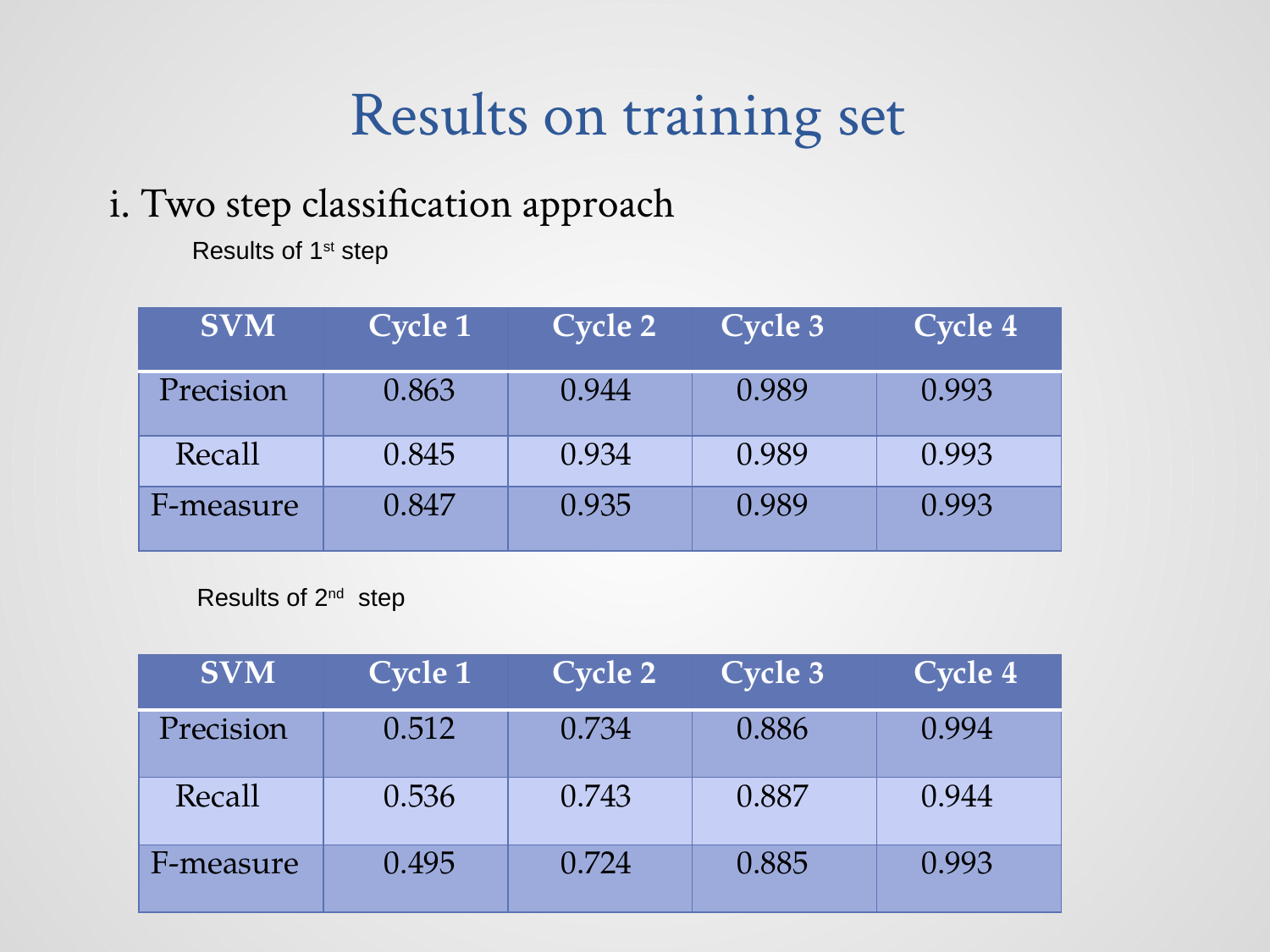

# Results on training set
i. Two step classification approach
Results of 1st step
| SVM | Cycle 1 | Cycle 2 | Cycle 3 | Cycle 4 |
| --- | --- | --- | --- | --- |
| Precision | 0.863 | 0.944 | 0.989 | 0.993 |
| Recall | 0.845 | 0.934 | 0.989 | 0.993 |
| F-measure | 0.847 | 0.935 | 0.989 | 0.993 |
Results of 2nd  step
| SVM | Cycle 1 | Cycle 2 | Cycle 3 | Cycle 4 |
| --- | --- | --- | --- | --- |
| Precision | 0.512 | 0.734 | 0.886 | 0.994 |
| Recall | 0.536 | 0.743 | 0.887 | 0.944 |
| F-measure | 0.495 | 0.724 | 0.885 | 0.993 |